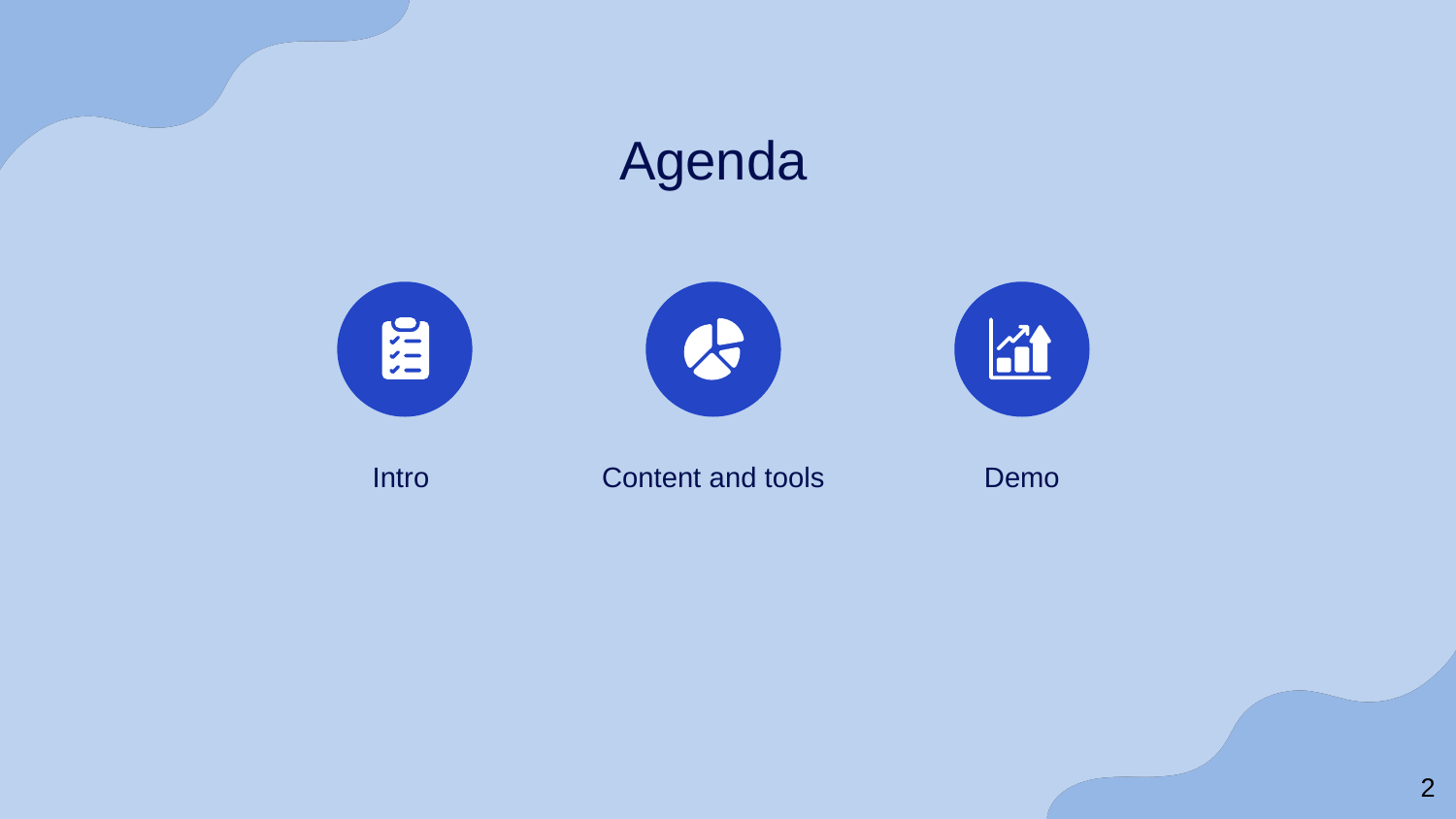

Agenda

Intro
Content and tools
Demo
2